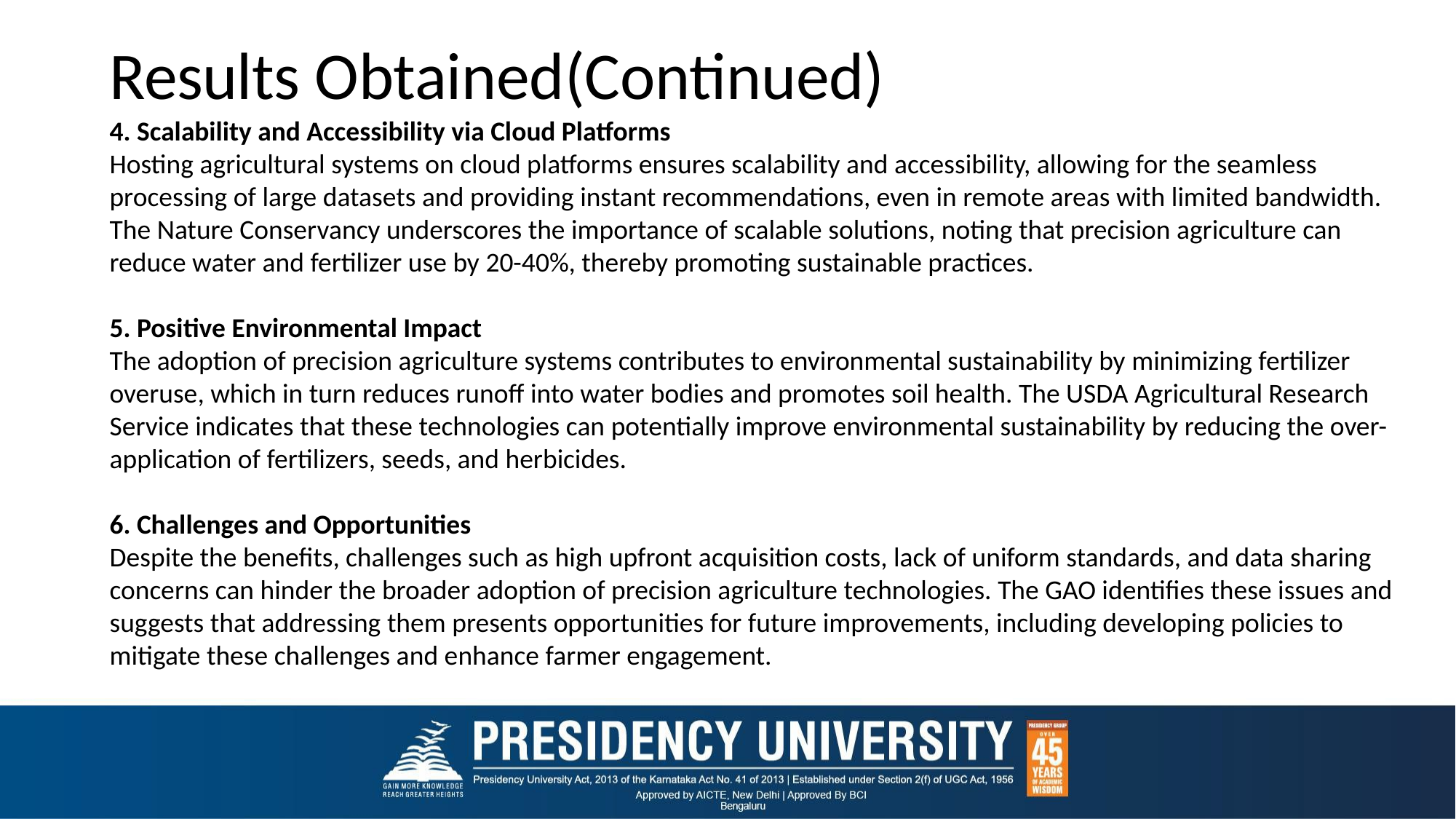

# Results Obtained(Continued)
4. Scalability and Accessibility via Cloud Platforms
Hosting agricultural systems on cloud platforms ensures scalability and accessibility, allowing for the seamless processing of large datasets and providing instant recommendations, even in remote areas with limited bandwidth. The Nature Conservancy underscores the importance of scalable solutions, noting that precision agriculture can reduce water and fertilizer use by 20-40%, thereby promoting sustainable practices.

5. Positive Environmental Impact
The adoption of precision agriculture systems contributes to environmental sustainability by minimizing fertilizer overuse, which in turn reduces runoff into water bodies and promotes soil health. The USDA Agricultural Research Service indicates that these technologies can potentially improve environmental sustainability by reducing the over-application of fertilizers, seeds, and herbicides.

6. Challenges and Opportunities
Despite the benefits, challenges such as high upfront acquisition costs, lack of uniform standards, and data sharing concerns can hinder the broader adoption of precision agriculture technologies. The GAO identifies these issues and suggests that addressing them presents opportunities for future improvements, including developing policies to mitigate these challenges and enhance farmer engagement.